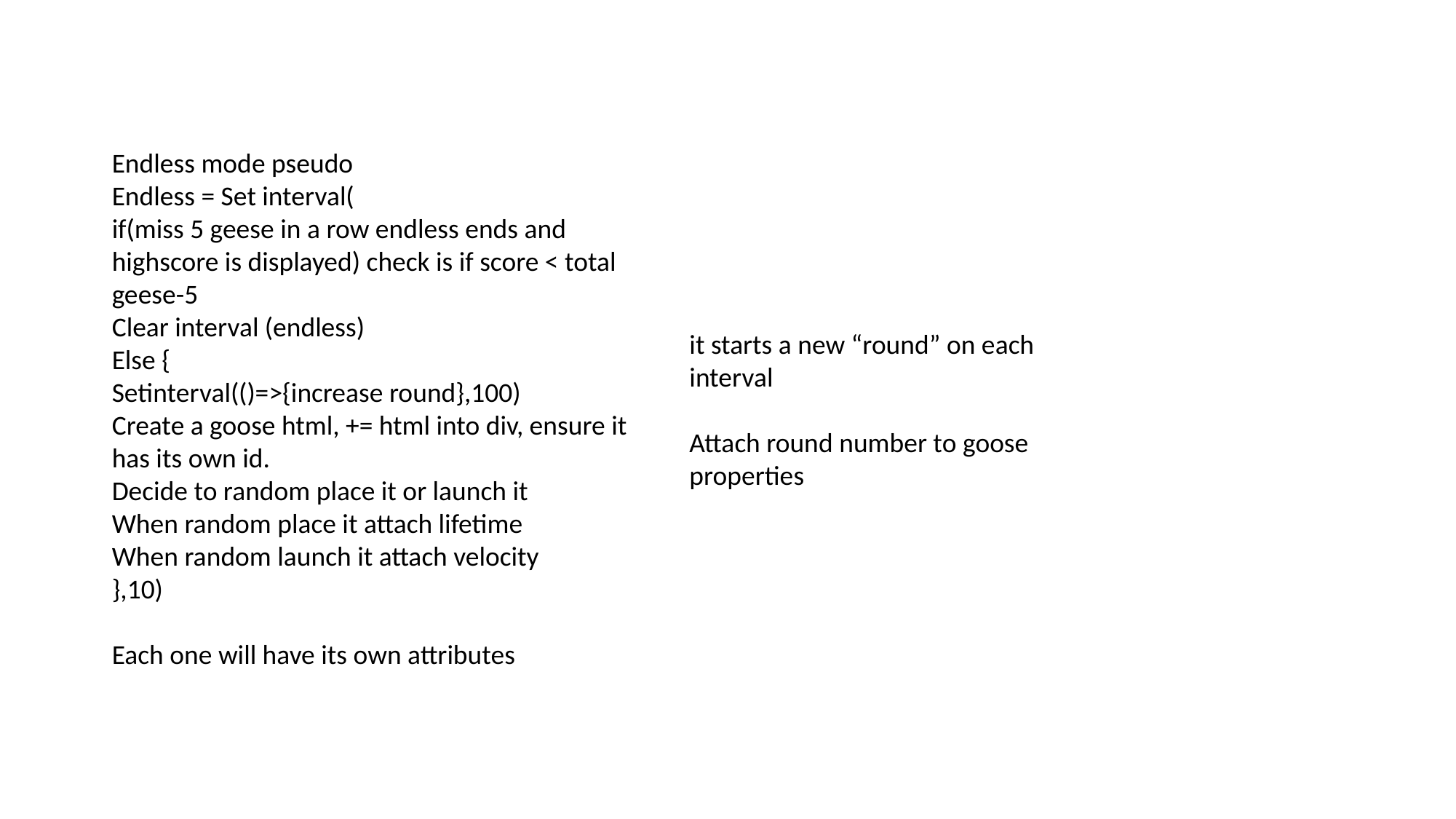

Endless mode pseudo
Endless = Set interval(
if(miss 5 geese in a row endless ends and highscore is displayed) check is if score < total geese-5
Clear interval (endless)
Else {
Setinterval(()=>{increase round},100)
Create a goose html, += html into div, ensure it has its own id.
Decide to random place it or launch it
When random place it attach lifetime
When random launch it attach velocity
},10)

Each one will have its own attributes

it starts a new “round” on each interval

Attach round number to goose properties